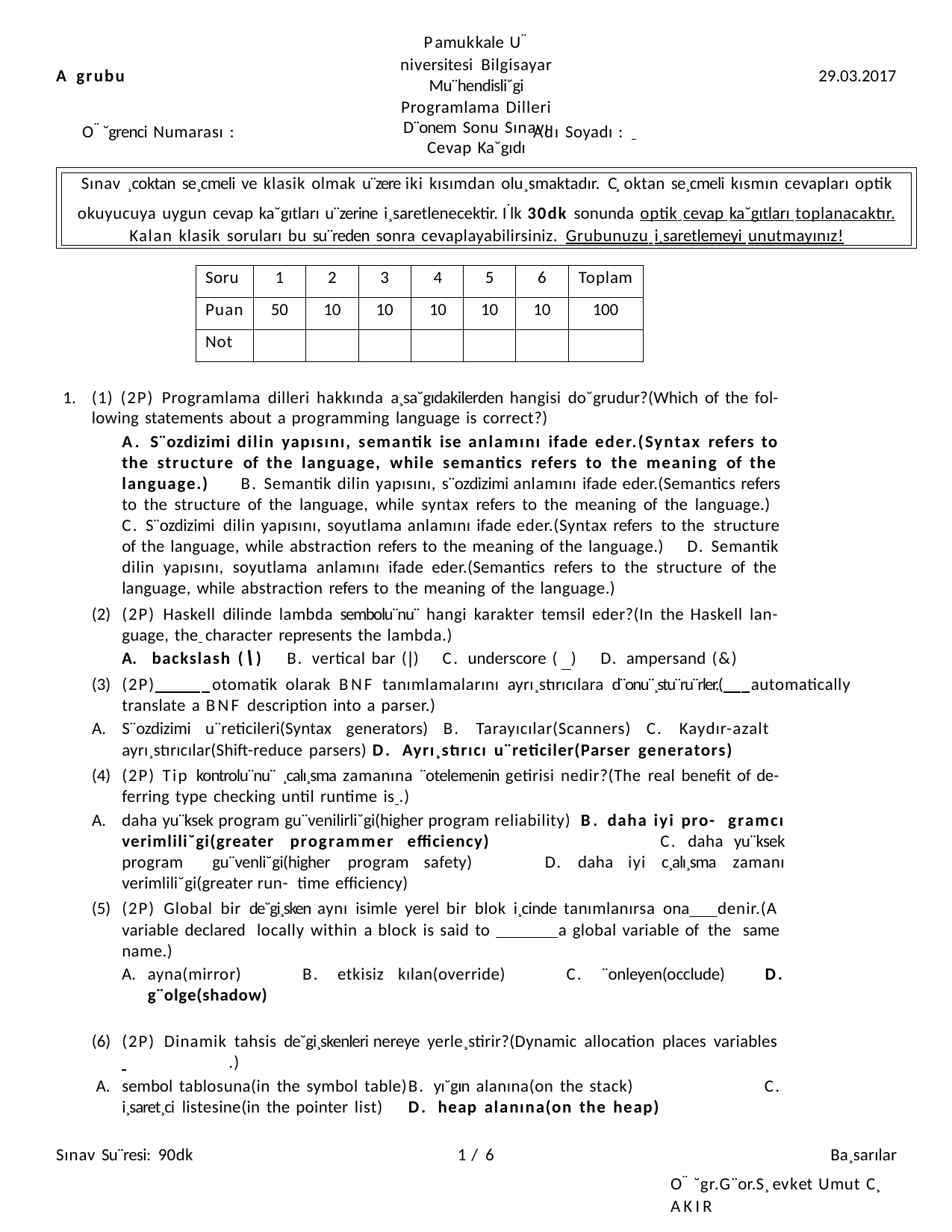

Pamukkale U¨ niversitesi  Bilgisayar Mu¨hendisli˘gi
Programlama Dilleri D¨onem Sonu Sınavı Cevap Ka˘gıdı
A grubu
29.03.2017
O¨ ˘grenci Numarası :	Adı Soyadı :

Sınav ¸coktan se¸cmeli ve klasik olmak u¨zere iki kısımdan olu¸smaktadır. C¸ oktan se¸cmeli kısmın cevapları optik
okuyucuya uygun cevap ka˘gıtları u¨zerine i¸saretlenecektir. I˙lk 30dk sonunda optik cevap ka˘gıtları toplanacaktır.
Kalan klasik soruları bu su¨reden sonra cevaplayabilirsiniz. Grubunuzu i¸saretlemeyi unutmayınız!
| Soru | 1 | 2 | 3 | 4 | 5 | 6 | Toplam |
| --- | --- | --- | --- | --- | --- | --- | --- |
| Puan | 50 | 10 | 10 | 10 | 10 | 10 | 100 |
| Not |  |  |  |  |  |  |  |
(1) (2P) Programlama dilleri hakkında a¸sa˘gıdakilerden hangisi do˘grudur?(Which of the fol-  lowing statements about a programming language is correct?)
A. S¨ozdizimi dilin yapısını, semantik ise anlamını ifade eder.(Syntax refers to  the structure of the language, while semantics refers to the meaning of the  language.)     B. Semantik dilin yapısını, s¨ozdizimi anlamını ifade eder.(Semantics refers  to the structure of the language, while syntax refers to the meaning of the language.)
C. S¨ozdizimi dilin yapısını, soyutlama anlamını ifade eder.(Syntax refers to the structure  of the language, while abstraction refers to the meaning of the language.)    D. Semantik  dilin yapısını, soyutlama anlamını ifade eder.(Semantics refers to the structure of the  language, while abstraction refers to the meaning of the language.)
(2P) Haskell dilinde lambda sembolu¨nu¨ hangi karakter temsil eder?(In the Haskell lan-  guage, the character represents the lambda.)
backslash (\)    B. vertical bar (|)    C. underscore (  )    D. ampersand (&)
(2P)      otomatik olarak BNF tanımlamalarını ayrı¸stırıcılara d¨onu¨¸stu¨ru¨rler.(   automatically  translate a BNF description into a parser.)
S¨ozdizimi u¨reticileri(Syntax generators) B. Tarayıcılar(Scanners) C. Kaydır-azalt  ayrı¸stırıcılar(Shift-reduce parsers) D. Ayrı¸stırıcı u¨reticiler(Parser generators)
(2P) Tip kontrolu¨nu¨ ¸calı¸sma zamanına ¨otelemenin getirisi nedir?(The real benefit of de-  ferring type checking until runtime is .)
daha yu¨ksek program gu¨venilirli˘gi(higher program reliability) B. daha iyi pro-  gramcı verimlili˘gi(greater  programmer efficiency)	C. daha yu¨ksek program  gu¨venli˘gi(higher program safety)     D. daha iyi c¸alı¸sma zamanı verimlili˘gi(greater run-  time efficiency)
(2P) Global bir de˘gi¸sken aynı isimle yerel bir blok i¸cinde tanımlanırsa ona    denir.(A  variable declared  locally within a block is said to            a global variable of the  same  name.)
ayna(mirror)    B. etkisiz kılan(override)    C. ¨onleyen(occlude)  D. g¨olge(shadow)

(2P) Dinamik tahsis de˘gi¸skenleri nereye yerle¸stirir?(Dynamic allocation places variables
 	.)
sembol tablosuna(in the symbol table)	B. yı˘gın alanına(on the stack)	C. i¸saret¸ci  listesine(in the pointer list)	D. heap alanına(on the heap)

Sınav Su¨resi: 90dk
1 / 6
Ba¸sarılar
O¨ ˘gr.G¨or.S¸evket Umut C¸ AKIR